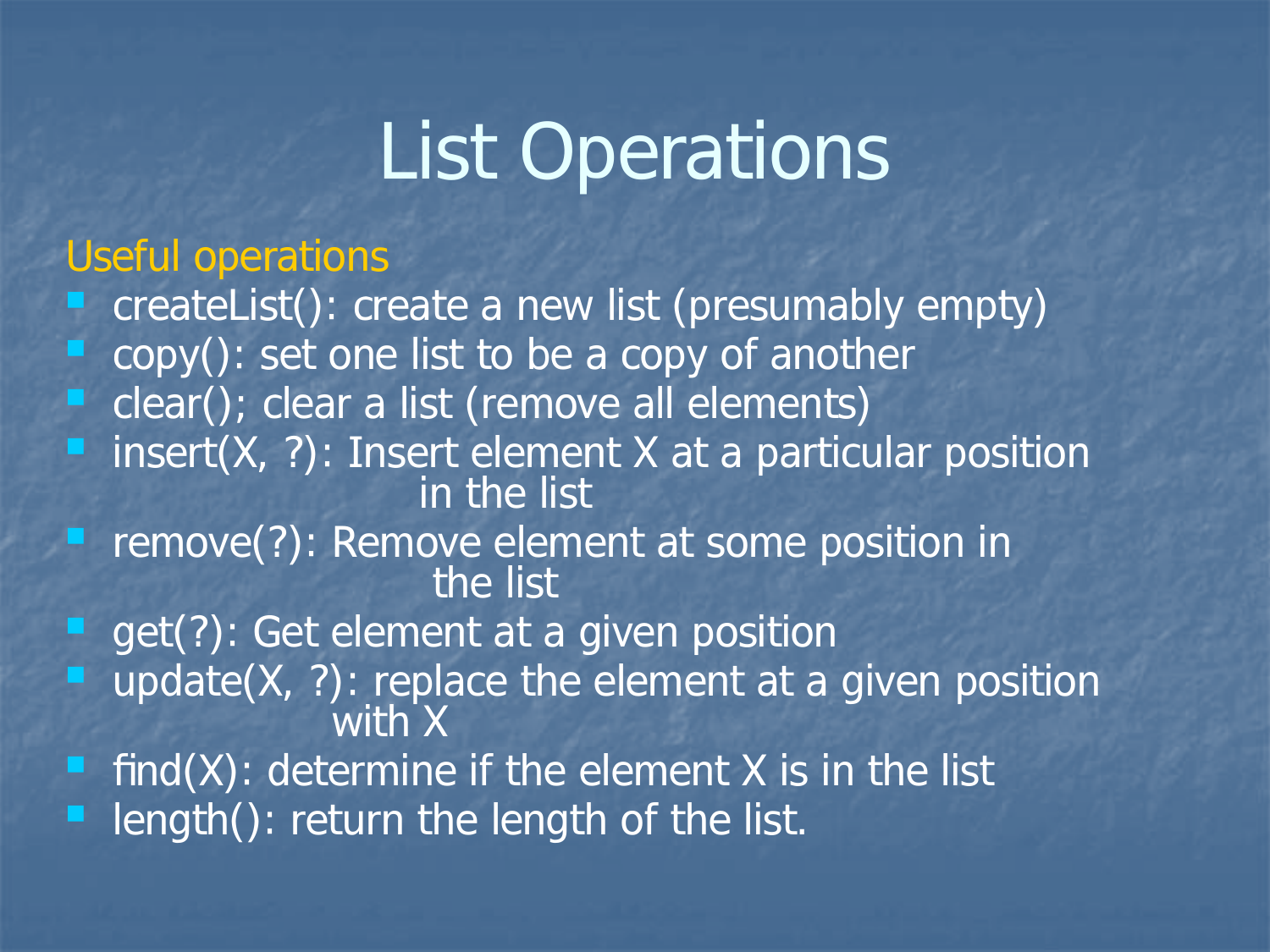

# List Operations
Useful operations
createList(): create a new list (presumably empty)
copy(): set one list to be a copy of another
clear(); clear a list (remove all elements)
insert(X, ?): Insert element X at a particular position
		    in the list
remove(?): Remove element at some position in
		     the list
get(?): Get element at a given position
update(X, ?): replace the element at a given position 		       with X
find(X): determine if the element X is in the list
length(): return the length of the list.